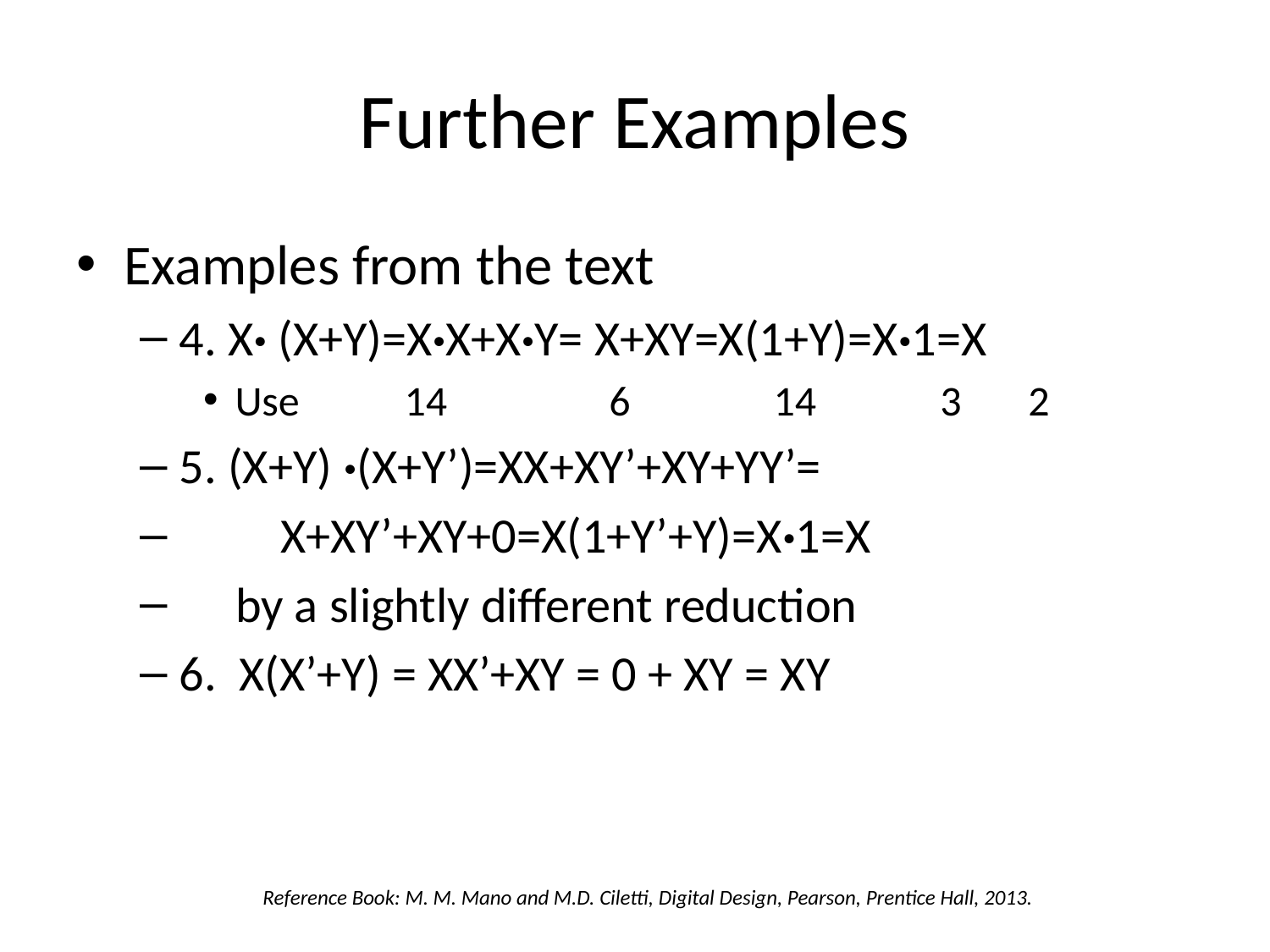

# Further Examples
Examples from the text
4. X· (X+Y)=X·X+X·Y= X+XY=X(1+Y)=X·1=X
Use           14                 6               14             3       2
5. (X+Y) ·(X+Y’)=XX+XY’+XY+YY’=
         X+XY’+XY+0=X(1+Y’+Y)=X·1=X
     by a slightly different reduction
6.  X(X’+Y) = XX’+XY = 0 + XY = XY
Reference Book: M. M. Mano and M.D. Ciletti, Digital Design, Pearson, Prentice Hall, 2013.